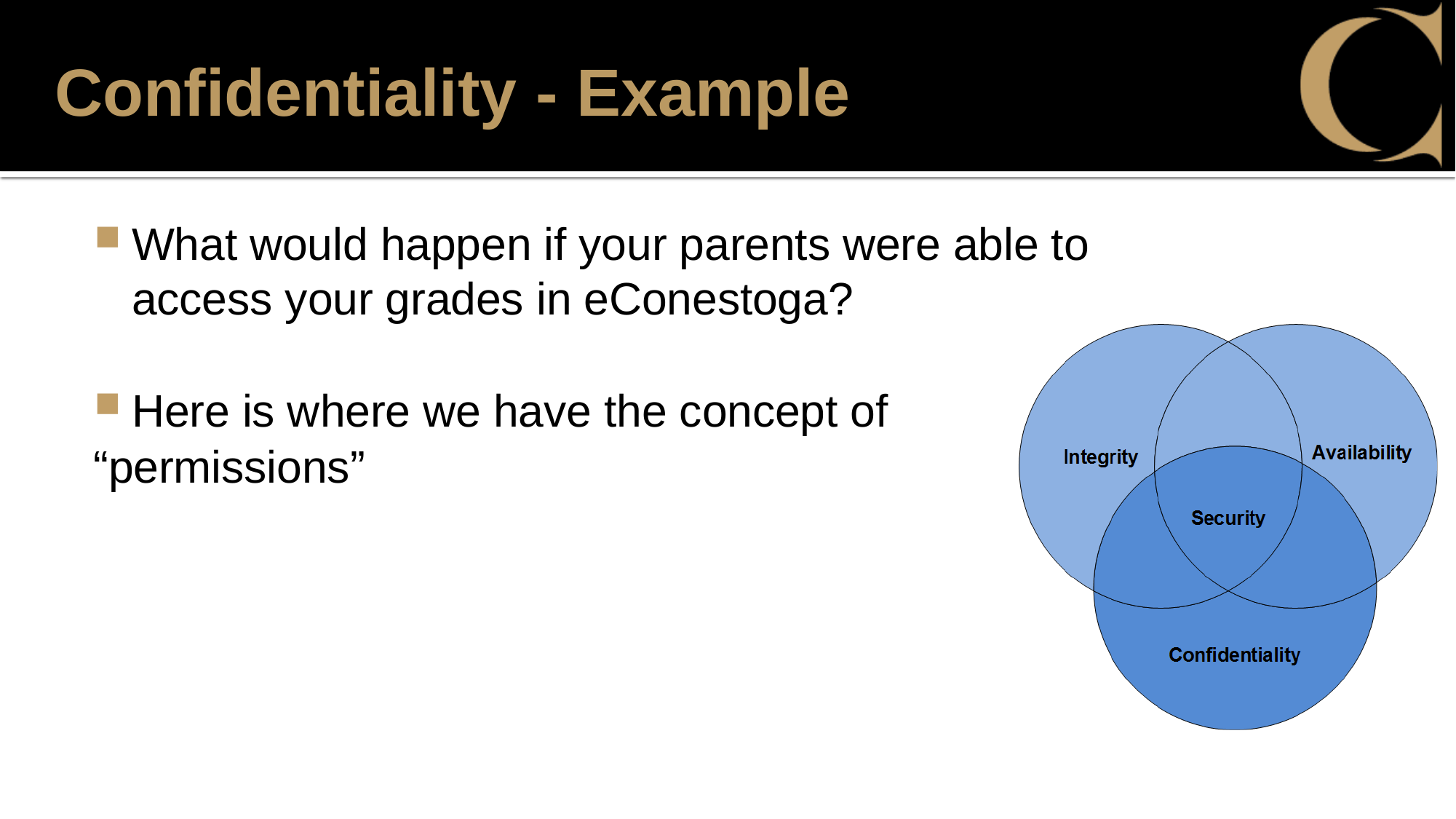

# Confidentiality - Example
What would happen if your parents were able to access your grades in eConestoga?

Here is where we have the concept of
“permissions”